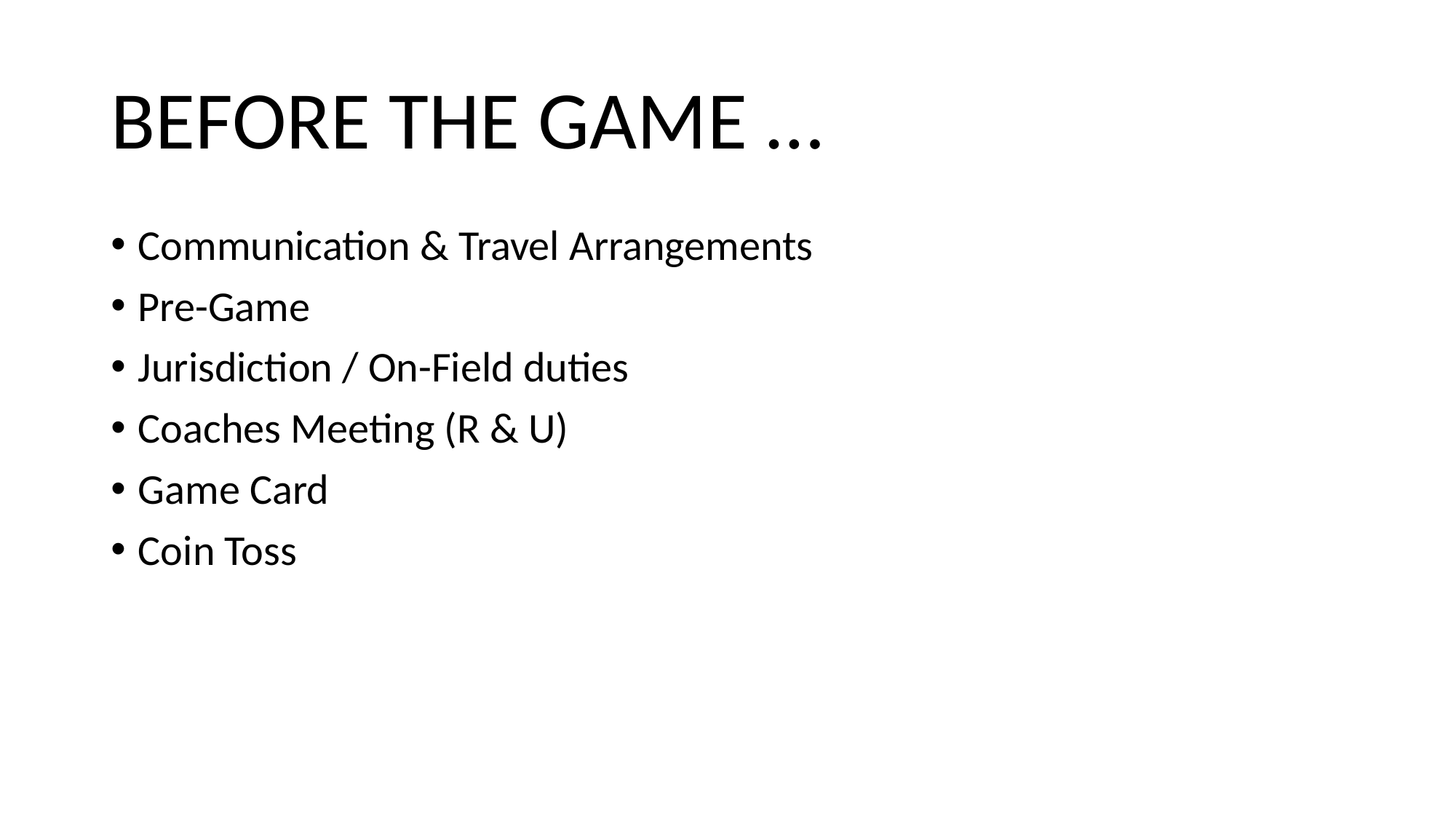

# Before the Game …
Communication & Travel Arrangements
Pre-Game
Jurisdiction / On-Field duties
Coaches Meeting (R & U)
Game Card
Coin Toss